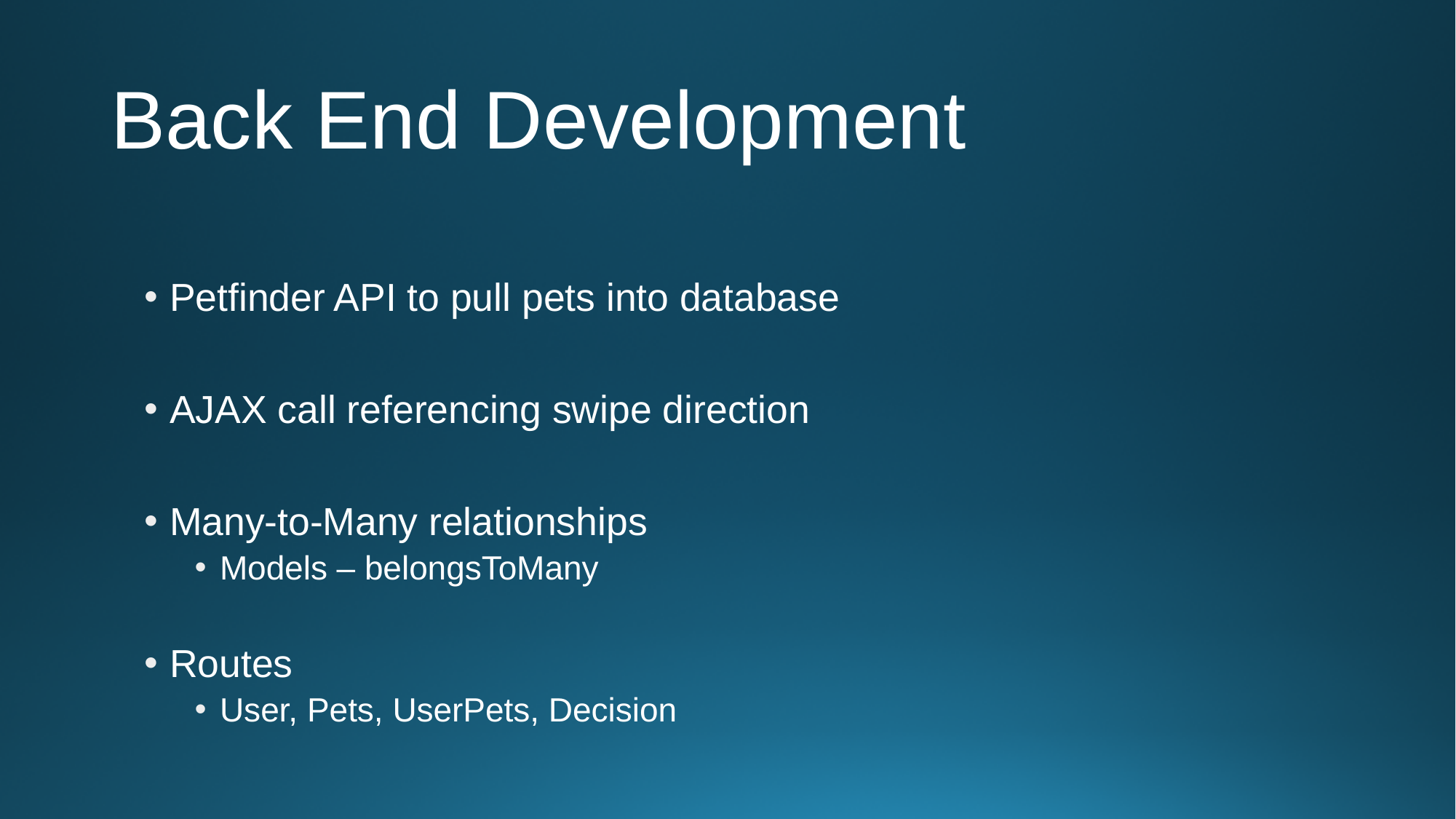

# Back End Development

Petfinder API to pull pets into database

AJAX call referencing swipe direction

Many-to-Many relationships
Models – belongsToMany

Routes
User, Pets, UserPets, Decision